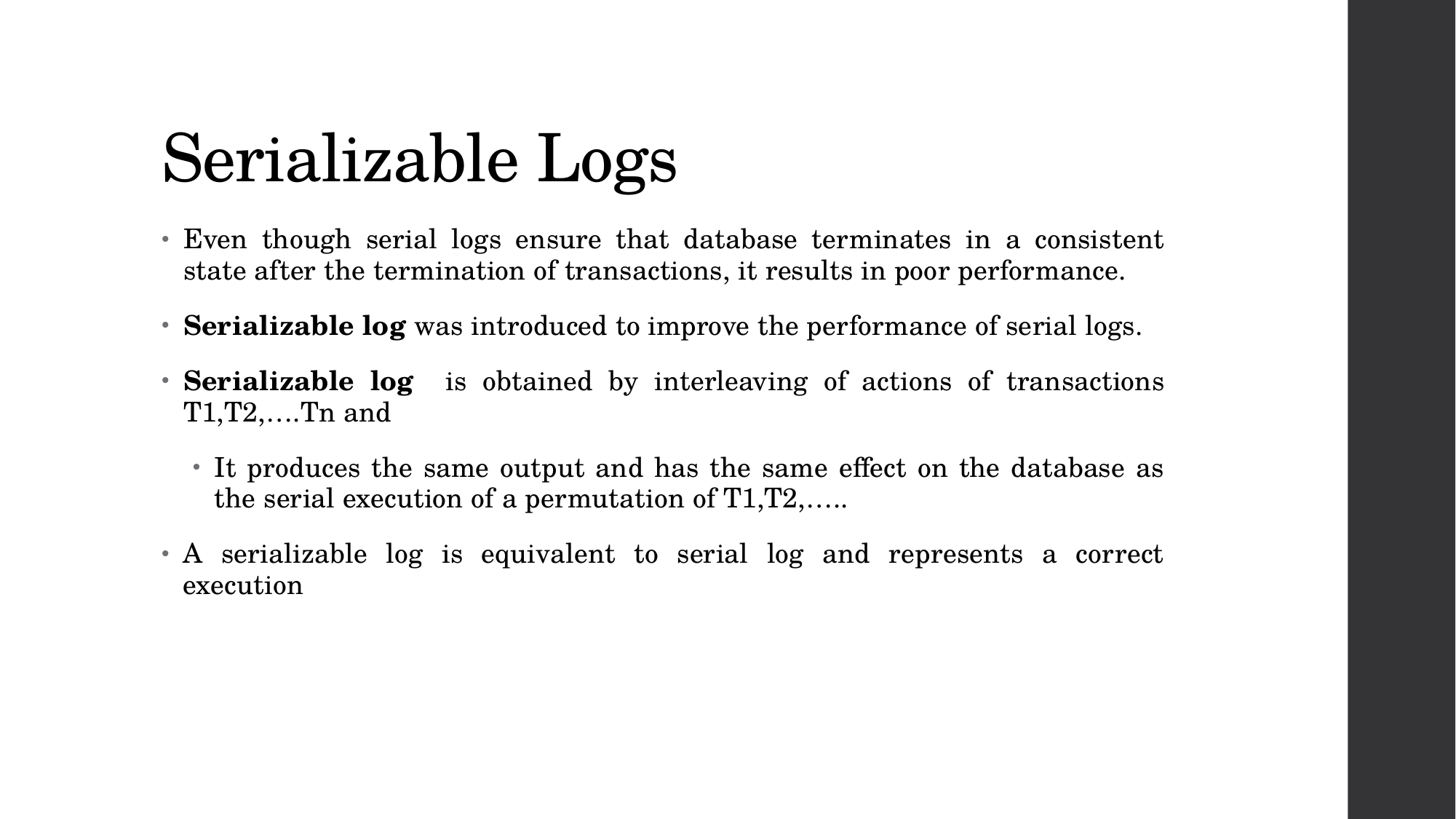

# Serializable Logs
Even though serial logs ensure that database terminates in a consistent state after the termination of transactions, it results in poor performance.
Serializable log was introduced to improve the performance of serial logs.
Serializable log  is obtained by interleaving of actions of transactions T1,T2,….Tn and
It produces the same output and has the same effect on the database as the serial execution of a permutation of T1,T2,…..
A serializable log is equivalent to serial log and represents a correct execution